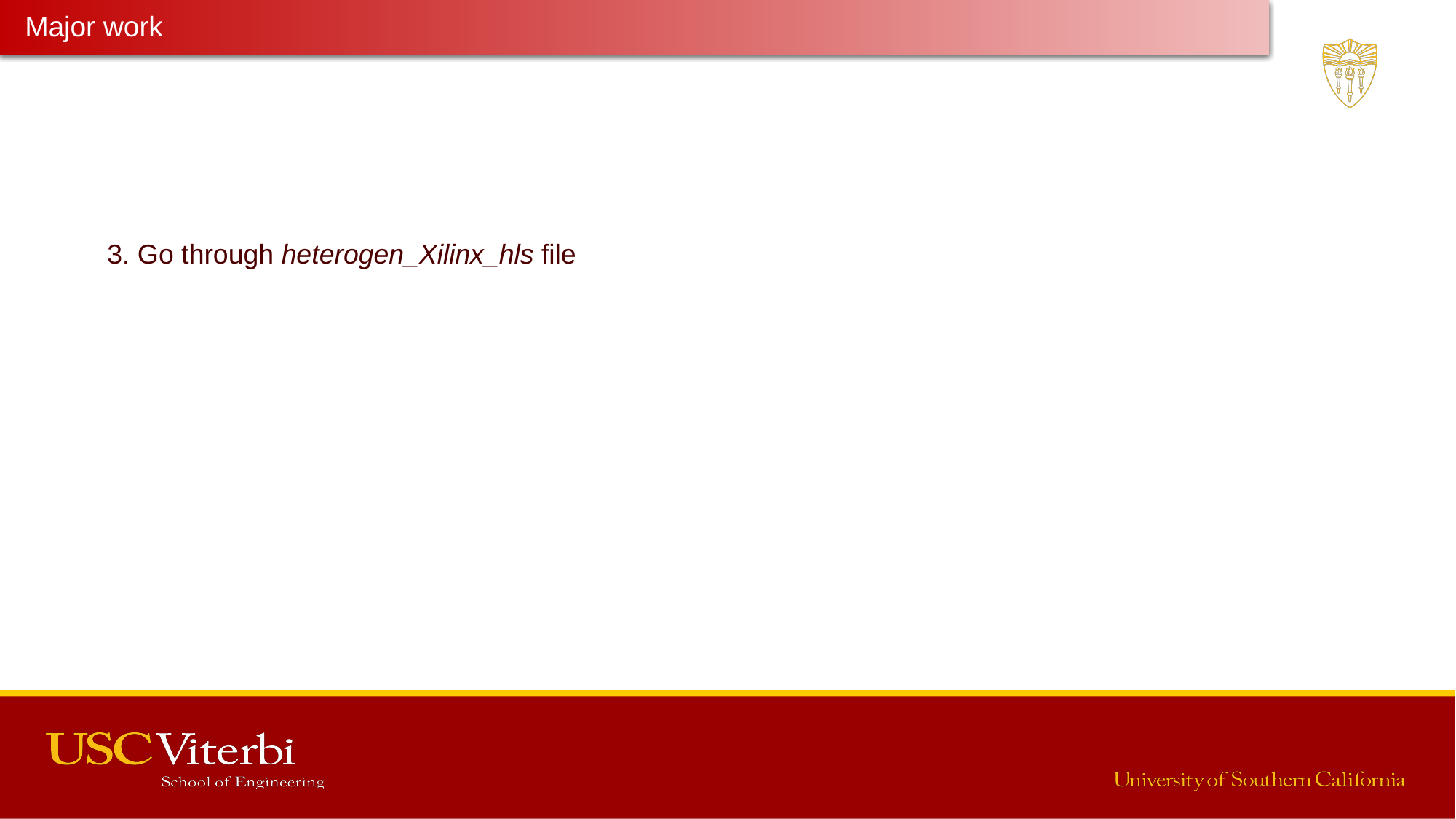

Major work

Latest Progress                                                                                         link fault error in table

3. Go through heterogen_Xilinx_hls file